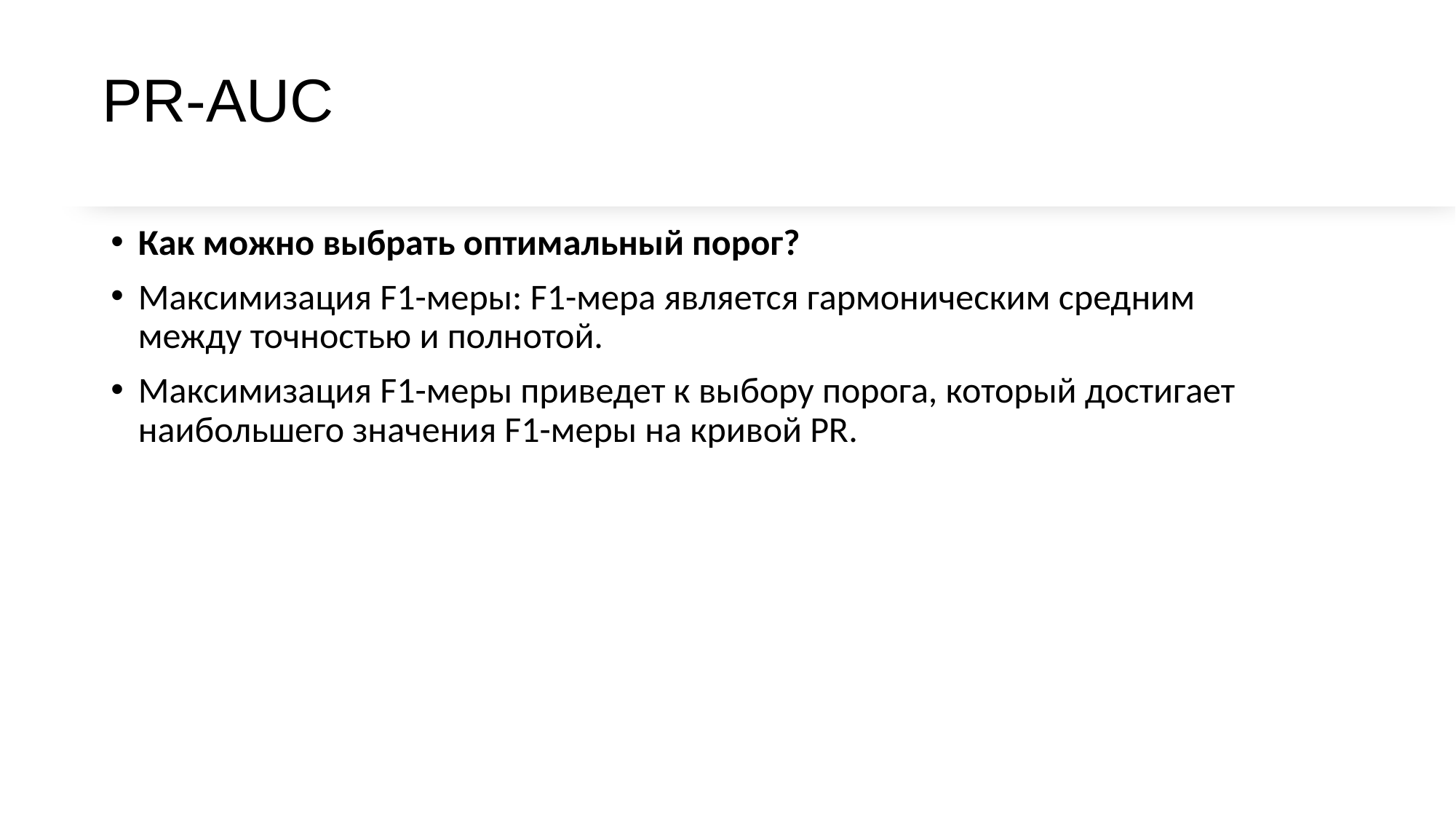

# PR-AUC
Как можно выбрать оптимальный порог?
Максимизация F1-меры: F1-мера является гармоническим средним между точностью и полнотой.
Максимизация F1-меры приведет к выбору порога, который достигает наибольшего значения F1-меры на кривой PR.